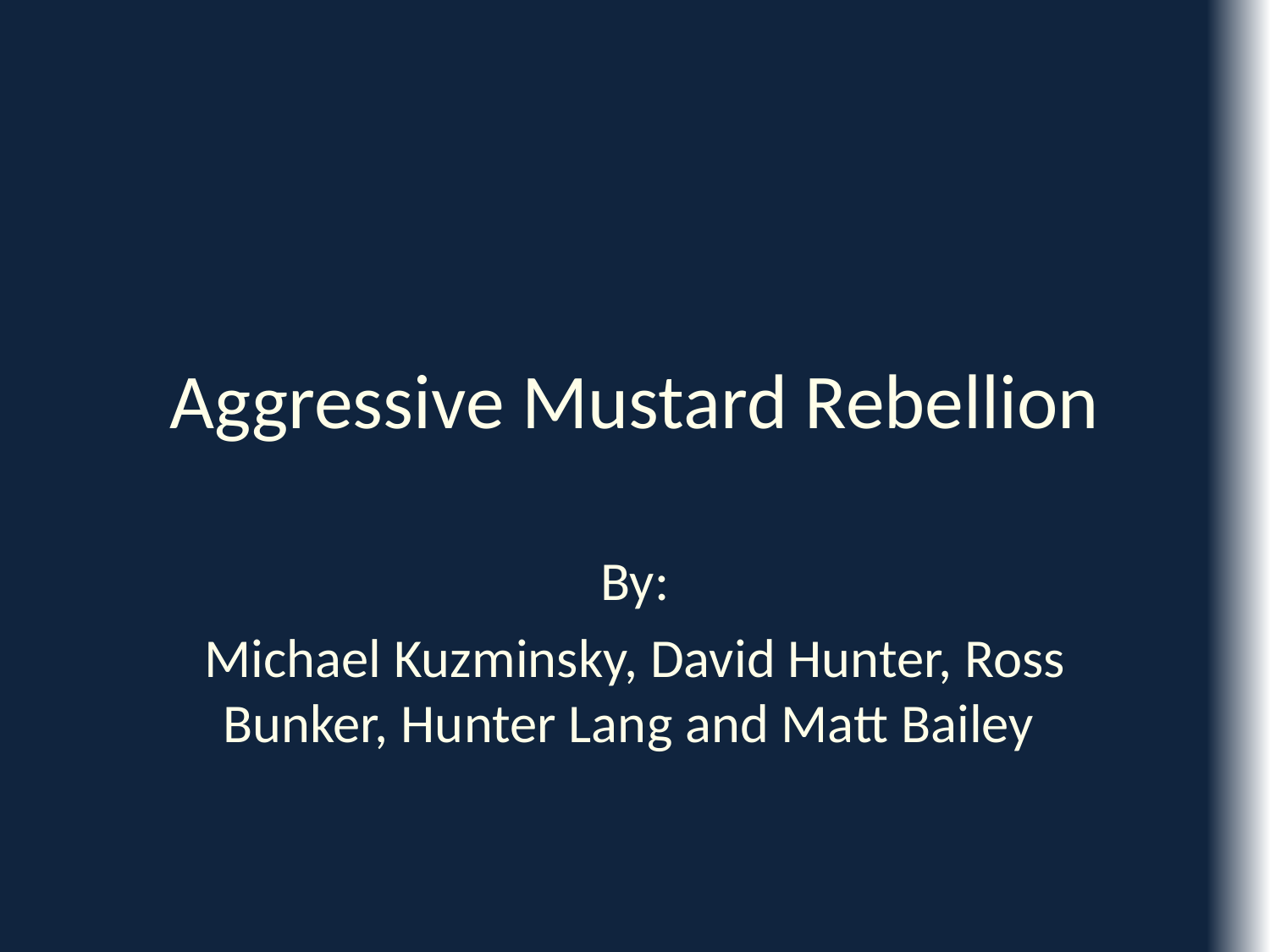

# Aggressive Mustard Rebellion
By:
Michael Kuzminsky, David Hunter, Ross Bunker, Hunter Lang and Matt Bailey